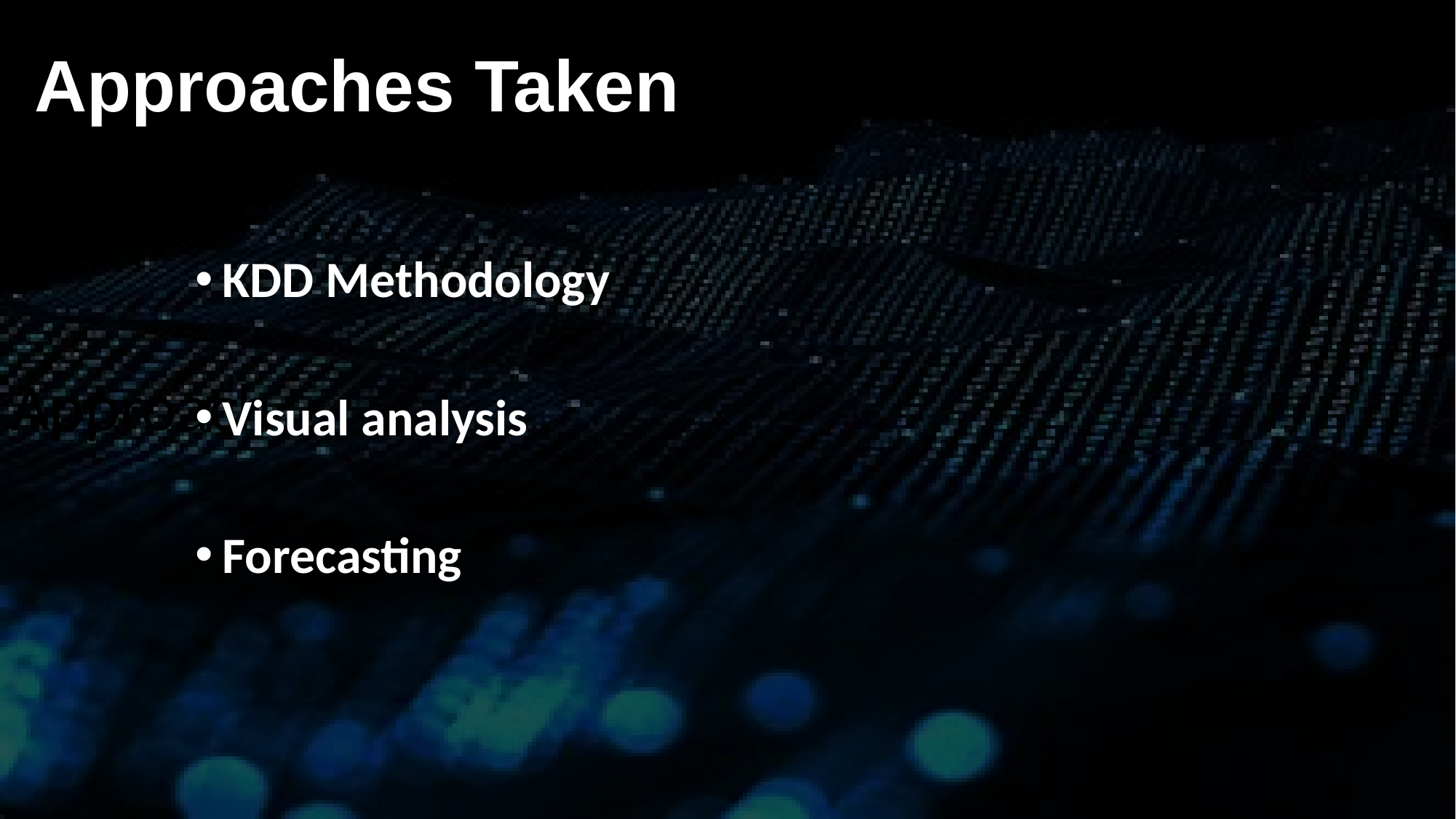

Approaches Taken
Approach
KDD Methodology

Visual analysis

Forecasting